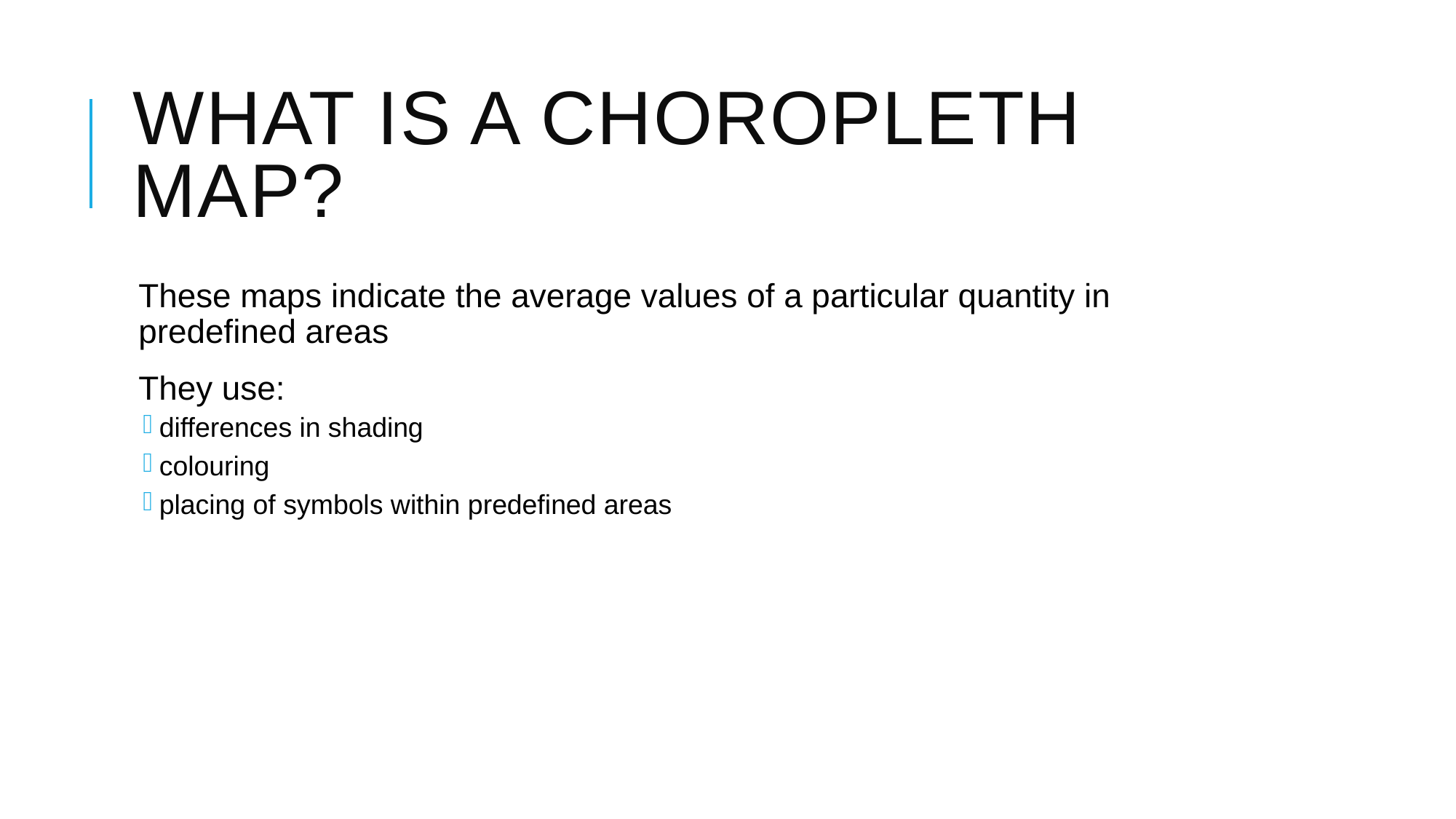

# What is a Choropleth Map?
These maps indicate the average values of a particular quantity in predefined areas
They use:
differences in shading
colouring
placing of symbols within predefined areas